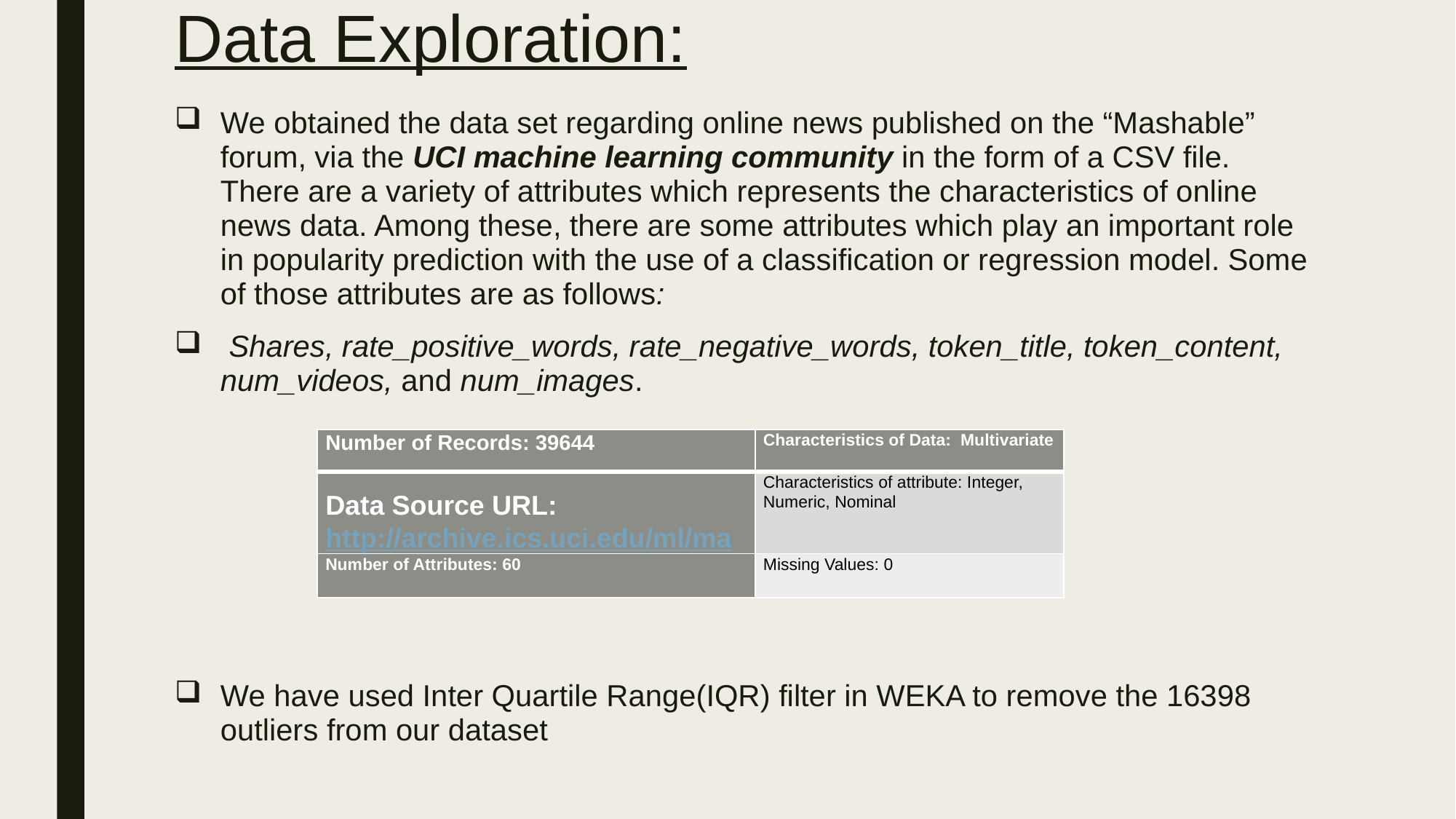

# Data Exploration:
We obtained the data set regarding online news published on the “Mashable” forum, via the UCI machine learning community in the form of a CSV file. There are a variety of attributes which represents the characteristics of online news data. Among these, there are some attributes which play an important role in popularity prediction with the use of a classification or regression model. Some of those attributes are as follows:
 Shares, rate_positive_words, rate_negative_words, token_title, token_content, num_videos, and num_images.

We have used Inter Quartile Range(IQR) filter in WEKA to remove the 16398 outliers from our dataset

| Number of Records: 39644 | Characteristics of Data: Multivariate |
| --- | --- |
| Data Source URL: http://archive.ics.uci.edu/ml/machine-learning-databases/00332/ | Characteristics of attribute: Integer, Numeric, Nominal |
| Number of Attributes: 60 | Missing Values: 0 |